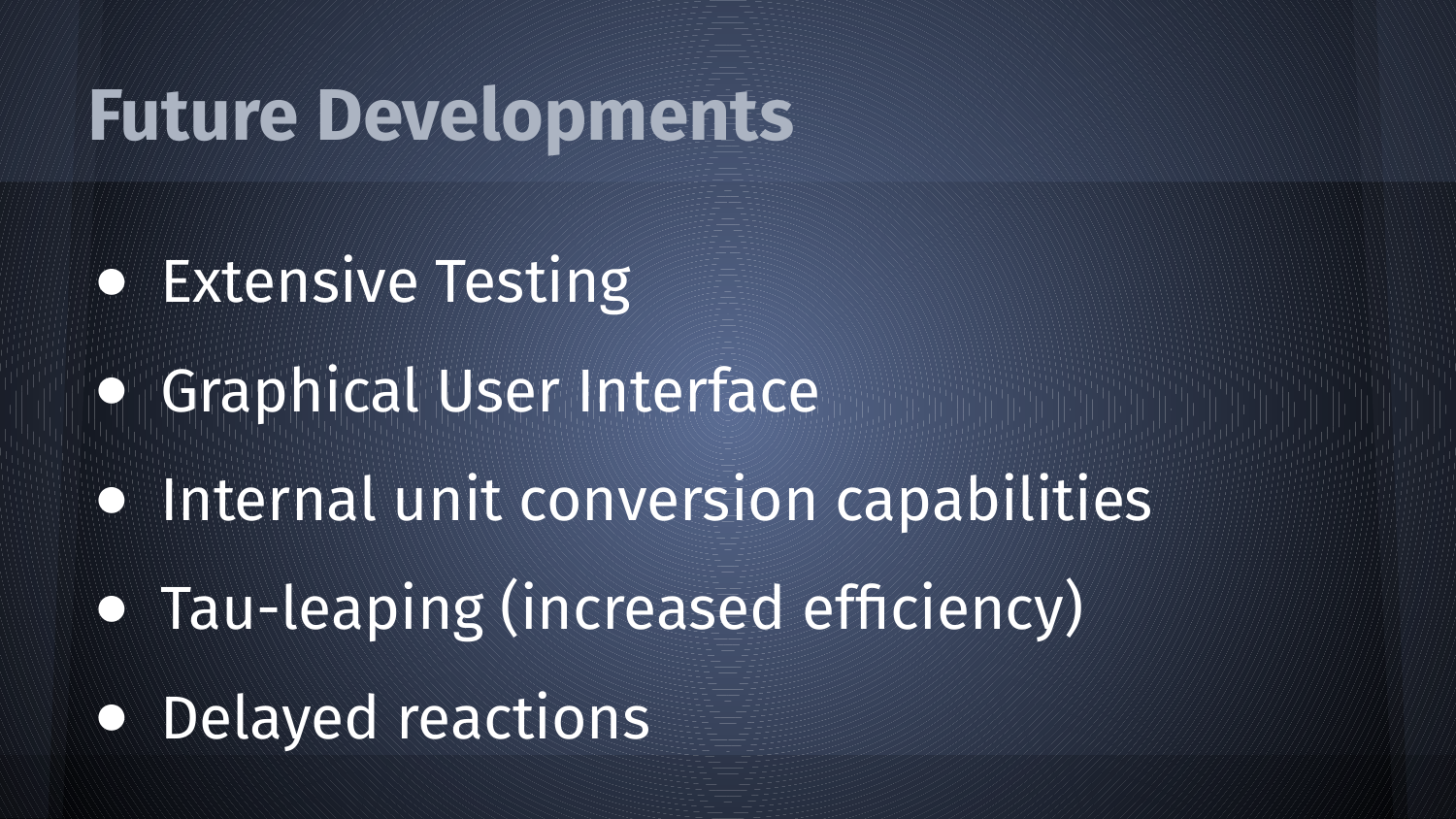

# Future Developments
Extensive Testing
Graphical User Interface
Internal unit conversion capabilities
Tau-leaping (increased efficiency)
Delayed reactions